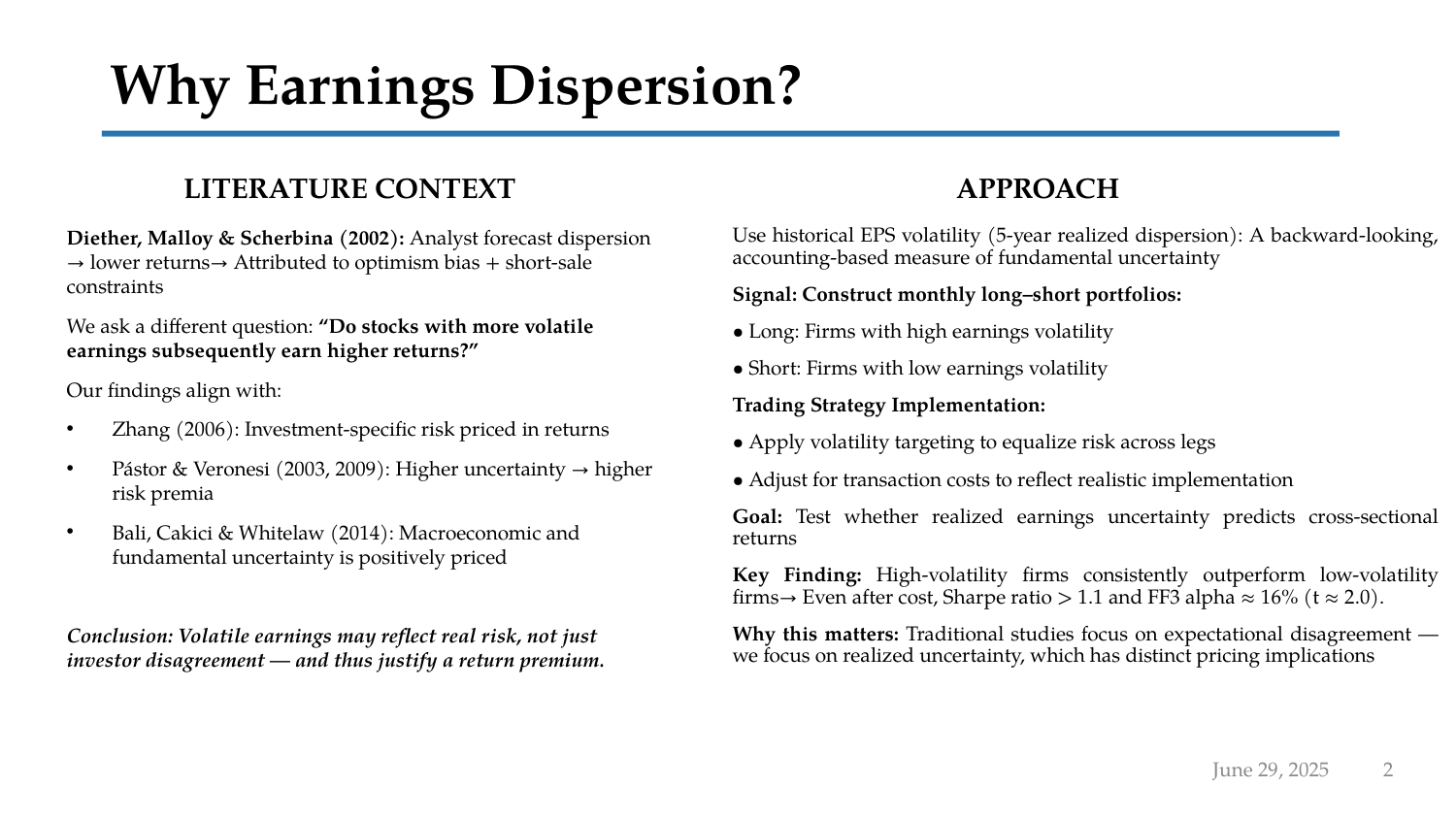

# Why Earnings Dispersion?
APPROACH
Literature Context
Use historical EPS volatility (5-year realized dispersion): A backward-looking, accounting-based measure of fundamental uncertainty
Signal: Construct monthly long–short portfolios:
• Long: Firms with high earnings volatility
• Short: Firms with low earnings volatility
Trading Strategy Implementation:
• Apply volatility targeting to equalize risk across legs
• Adjust for transaction costs to reflect realistic implementation
Goal: Test whether realized earnings uncertainty predicts cross-sectional returns
Key Finding: High-volatility firms consistently outperform low-volatility firms→ Even after cost, Sharpe ratio > 1.1 and FF3 alpha ≈ 16% (t ≈ 2.0).
Why this matters: Traditional studies focus on expectational disagreement — we focus on realized uncertainty, which has distinct pricing implications
Diether, Malloy & Scherbina (2002): Analyst forecast dispersion → lower returns→ Attributed to optimism bias + short-sale constraints
We ask a different question: “Do stocks with more volatile earnings subsequently earn higher returns?”
Our findings align with:
Zhang (2006): Investment-specific risk priced in returns
Pástor & Veronesi (2003, 2009): Higher uncertainty → higher risk premia
Bali, Cakici & Whitelaw (2014): Macroeconomic and fundamental uncertainty is positively priced

Conclusion: Volatile earnings may reflect real risk, not just investor disagreement — and thus justify a return premium.

June 29, 2025
2